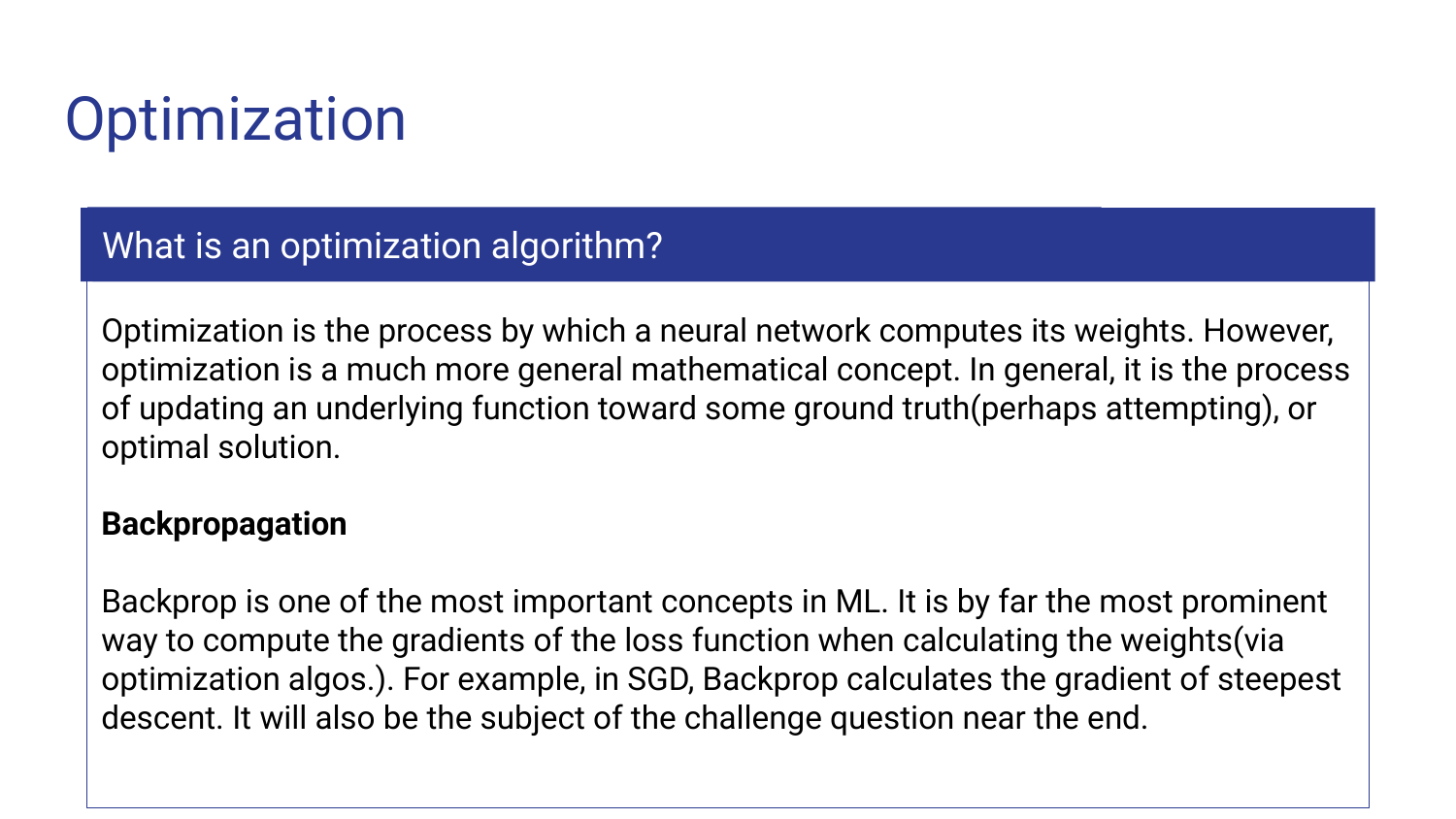

# Optimization
What is an optimization algorithm?

Optimization is the process by which a neural network computes its weights. However, optimization is a much more general mathematical concept. In general, it is the process of updating an underlying function toward some ground truth(perhaps attempting), or optimal solution.

Backpropagation

Backprop is one of the most important concepts in ML. It is by far the most prominent way to compute the gradients of the loss function when calculating the weights(via optimization algos.). For example, in SGD, Backprop calculates the gradient of steepest descent. It will also be the subject of the challenge question near the end.